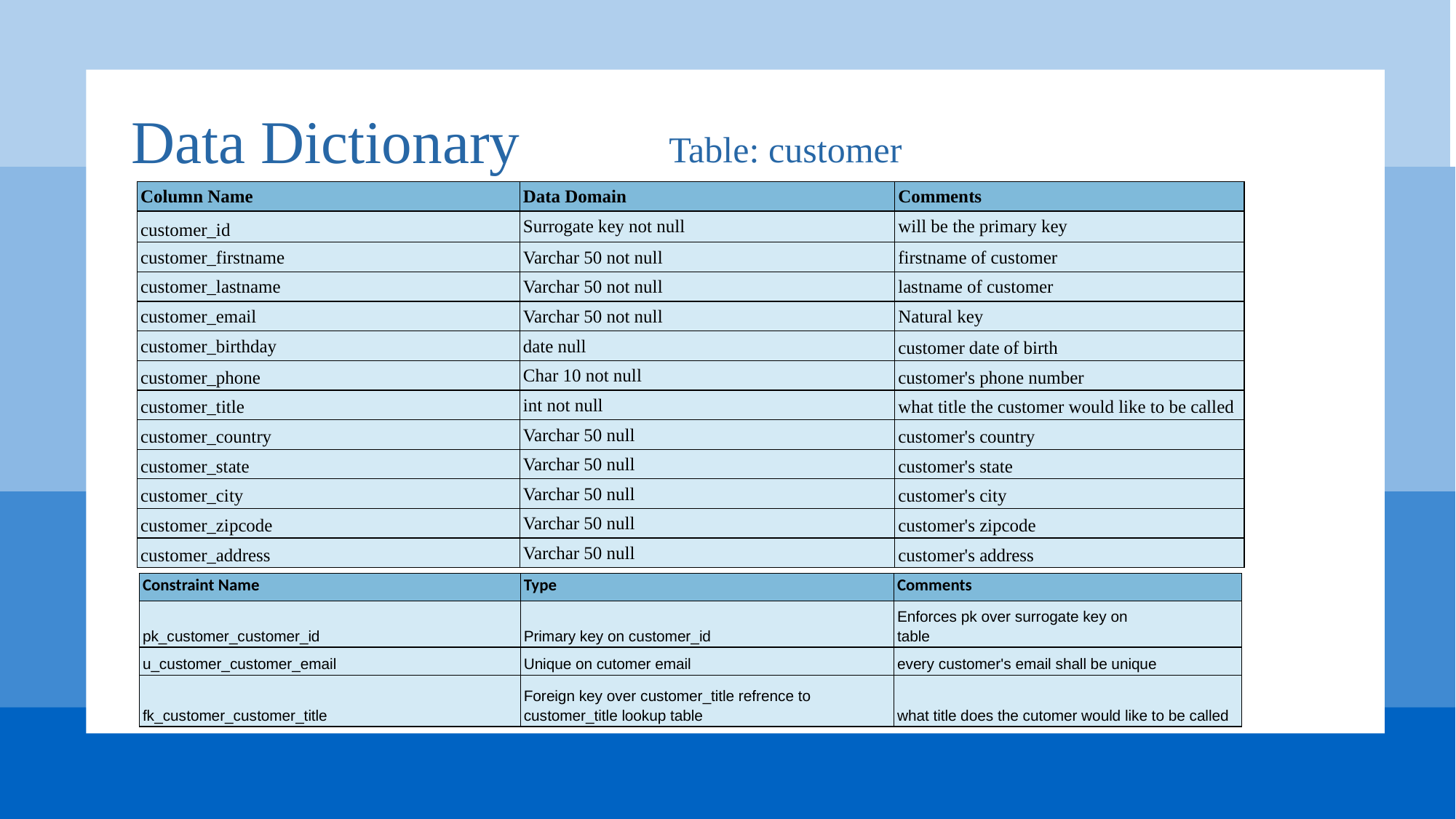

Data Dictionary
Table: customer
| Column Name | Data Domain | Comments |
| --- | --- | --- |
| customer\_id | Surrogate key not null | will be the primary key |
| customer\_firstname | Varchar 50 not null | firstname of customer |
| customer\_lastname | Varchar 50 not null | lastname of customer |
| customer\_email | Varchar 50 not null | Natural key |
| customer\_birthday | date null | customer date of birth |
| customer\_phone | Char 10 not null | customer's phone number |
| customer\_title | int not null | what title the customer would like to be called |
| customer\_country | Varchar 50 null | customer's country |
| customer\_state | Varchar 50 null | customer's state |
| customer\_city | Varchar 50 null | customer's city |
| customer\_zipcode | Varchar 50 null | customer's zipcode |
| customer\_address | Varchar 50 null | customer's address |
| Constraint Name | Type | Comments |
| --- | --- | --- |
| pk\_customer\_customer\_id | Primary key on customer\_id | Enforces pk over surrogate key on table |
| u\_customer\_customer\_email | Unique on cutomer email | every customer's email shall be unique |
| fk\_customer\_customer\_title | Foreign key over customer\_title refrence to customer\_title lookup table | what title does the cutomer would like to be called |